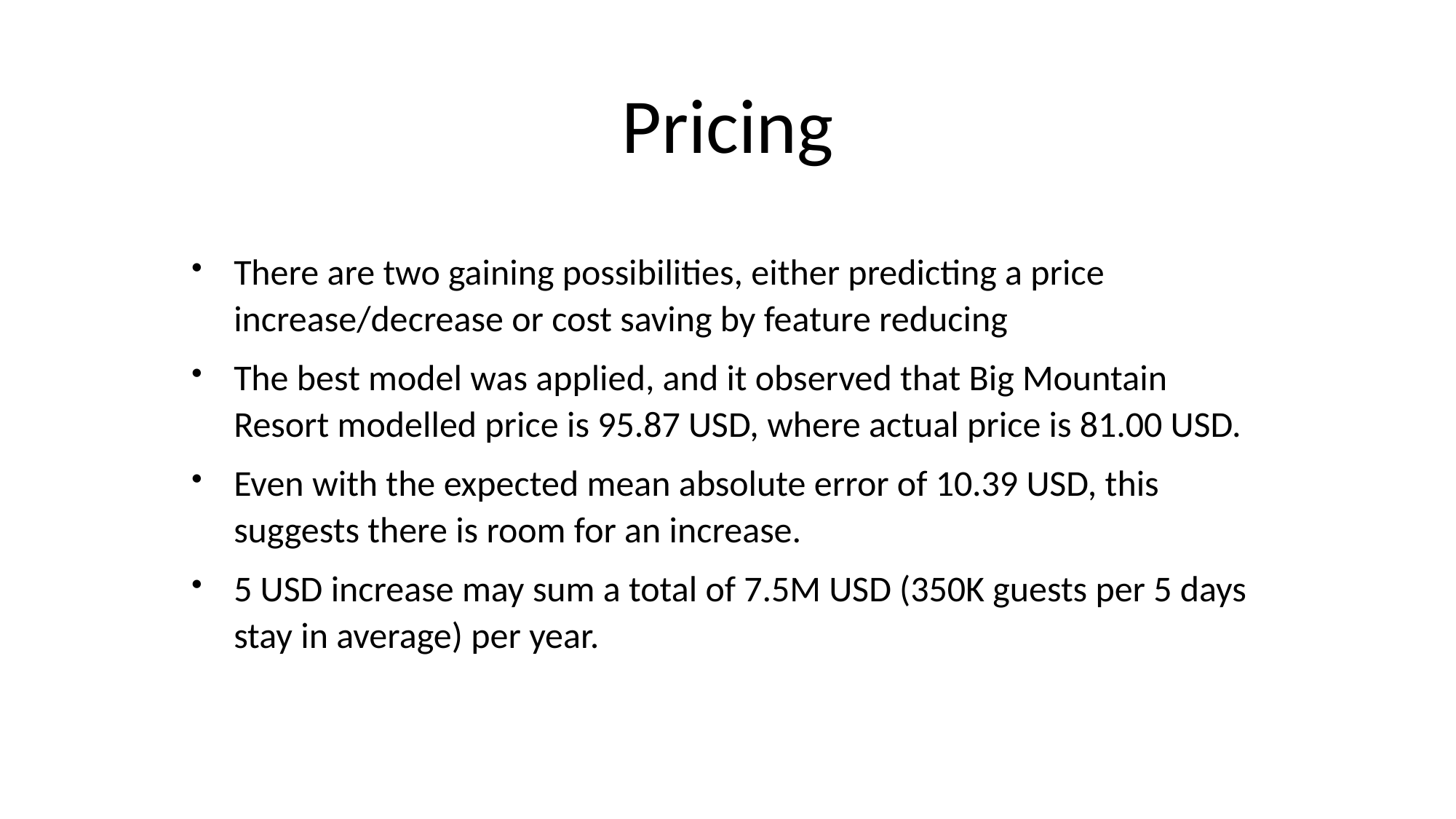

# Pricing
There are two gaining possibilities, either predicting a price increase/decrease or cost saving by feature reducing
The best model was applied, and it observed that Big Mountain Resort modelled price is 95.87 USD, where actual price is 81.00 USD.
Even with the expected mean absolute error of 10.39 USD, this suggests there is room for an increase.
5 USD increase may sum a total of 7.5M USD (350K guests per 5 days stay in average) per year.